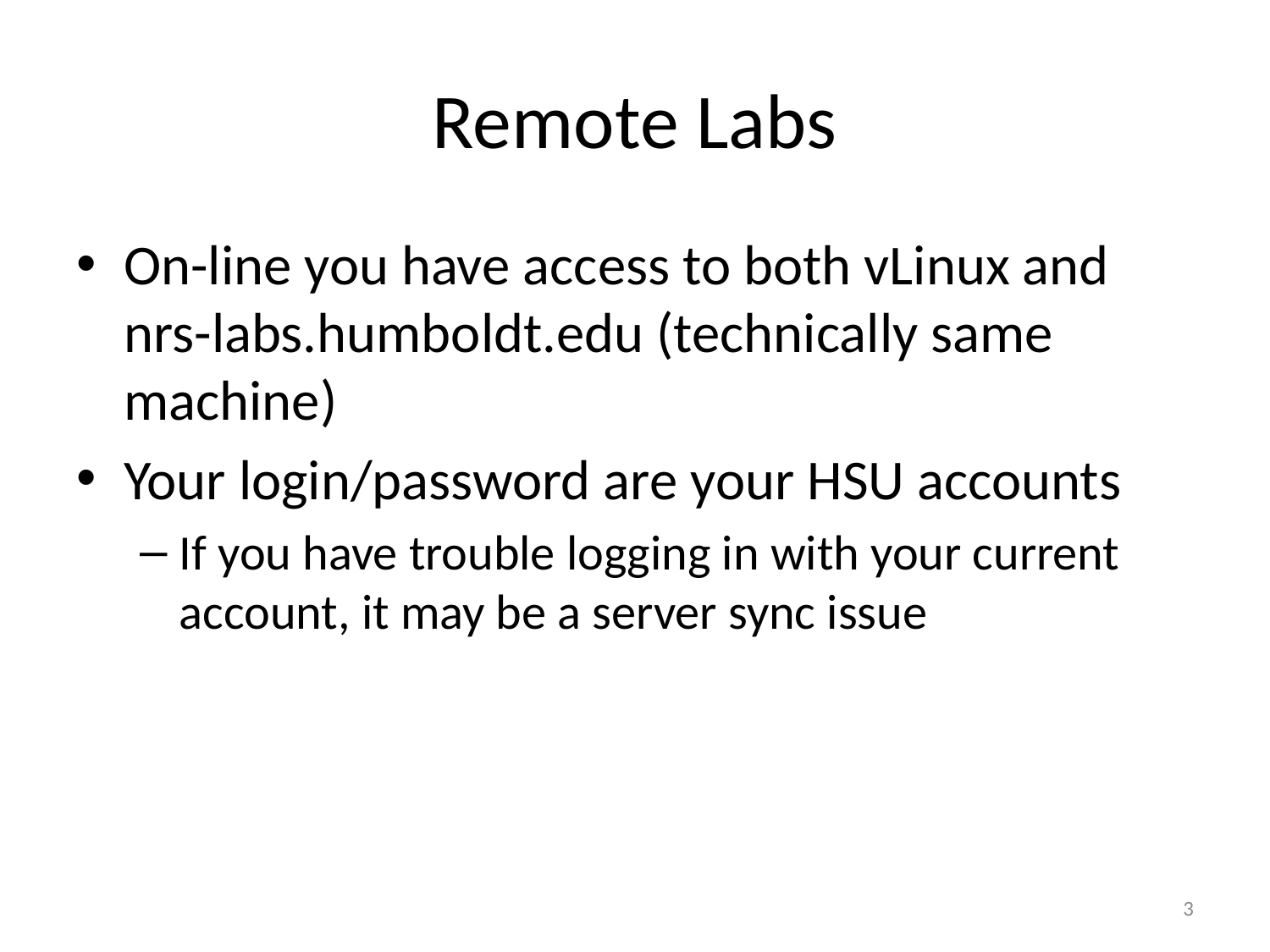

# Remote Labs
On-line you have access to both vLinux and nrs-labs.humboldt.edu (technically same machine)
Your login/password are your HSU accounts
If you have trouble logging in with your current account, it may be a server sync issue

3